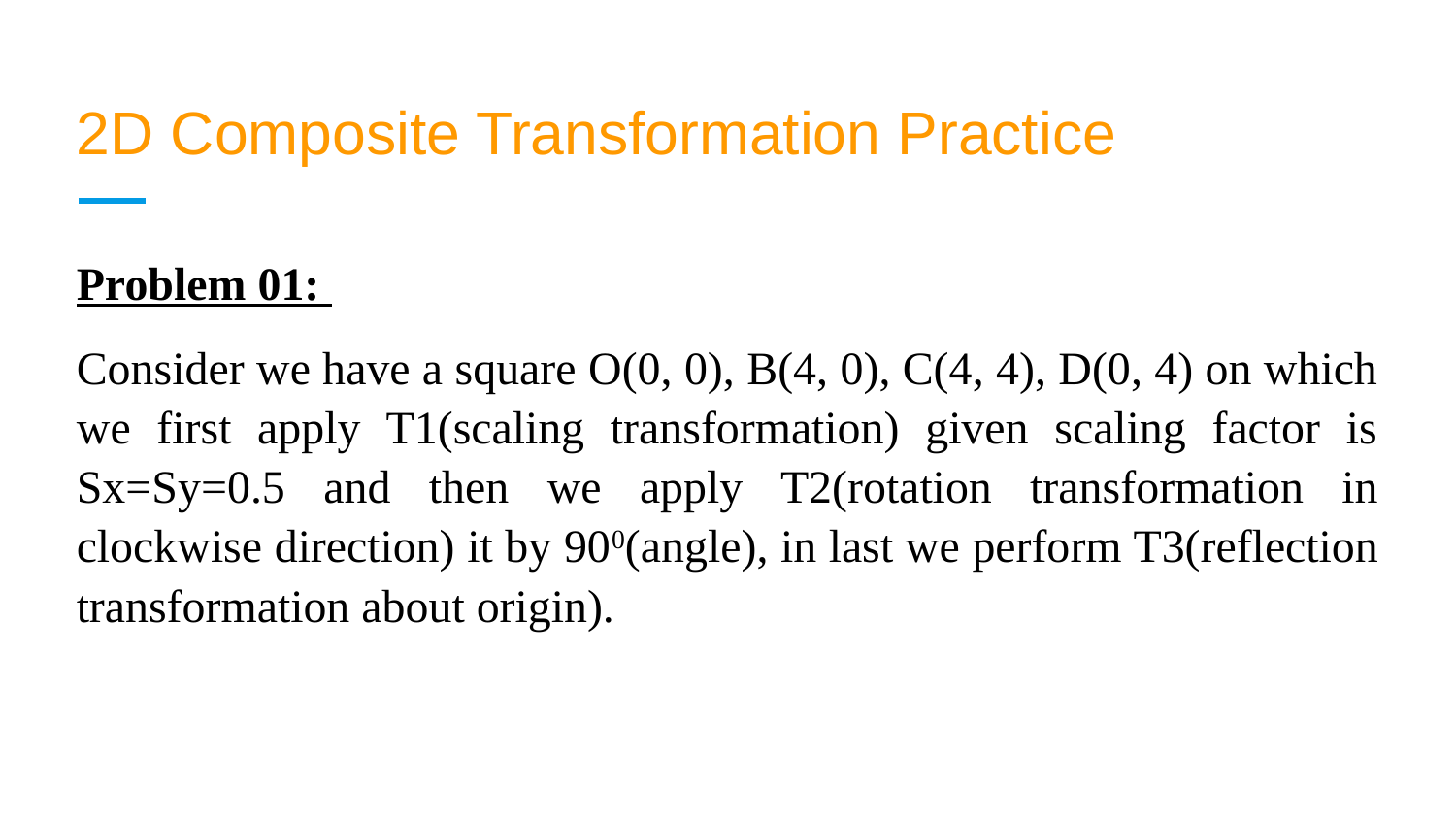

# 2D Composite Transformation Practice
Problem 01:
Consider we have a square O(0, 0), B(4, 0), C(4, 4), D(0, 4) on which we first apply T1(scaling transformation) given scaling factor is Sx=Sy=0.5 and then we apply T2(rotation transformation in clockwise direction) it by 900(angle), in last we perform T3(reflection transformation about origin).